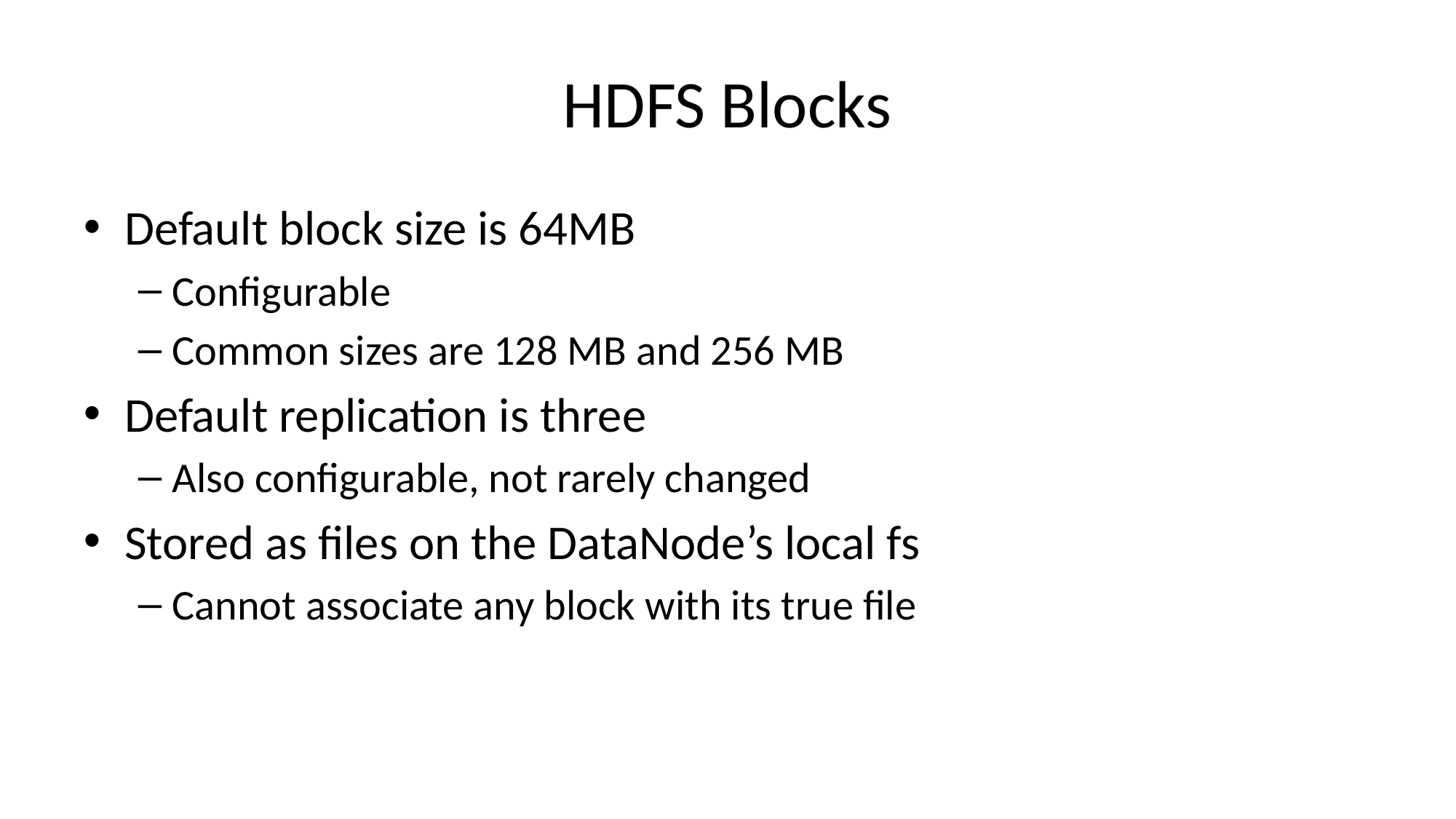

# HDFS Blocks
Default block size is 64MB
Configurable
Common sizes are 128 MB and 256 MB
Default replication is three
Also configurable, not rarely changed
Stored as files on the DataNode’s local fs
Cannot associate any block with its true file